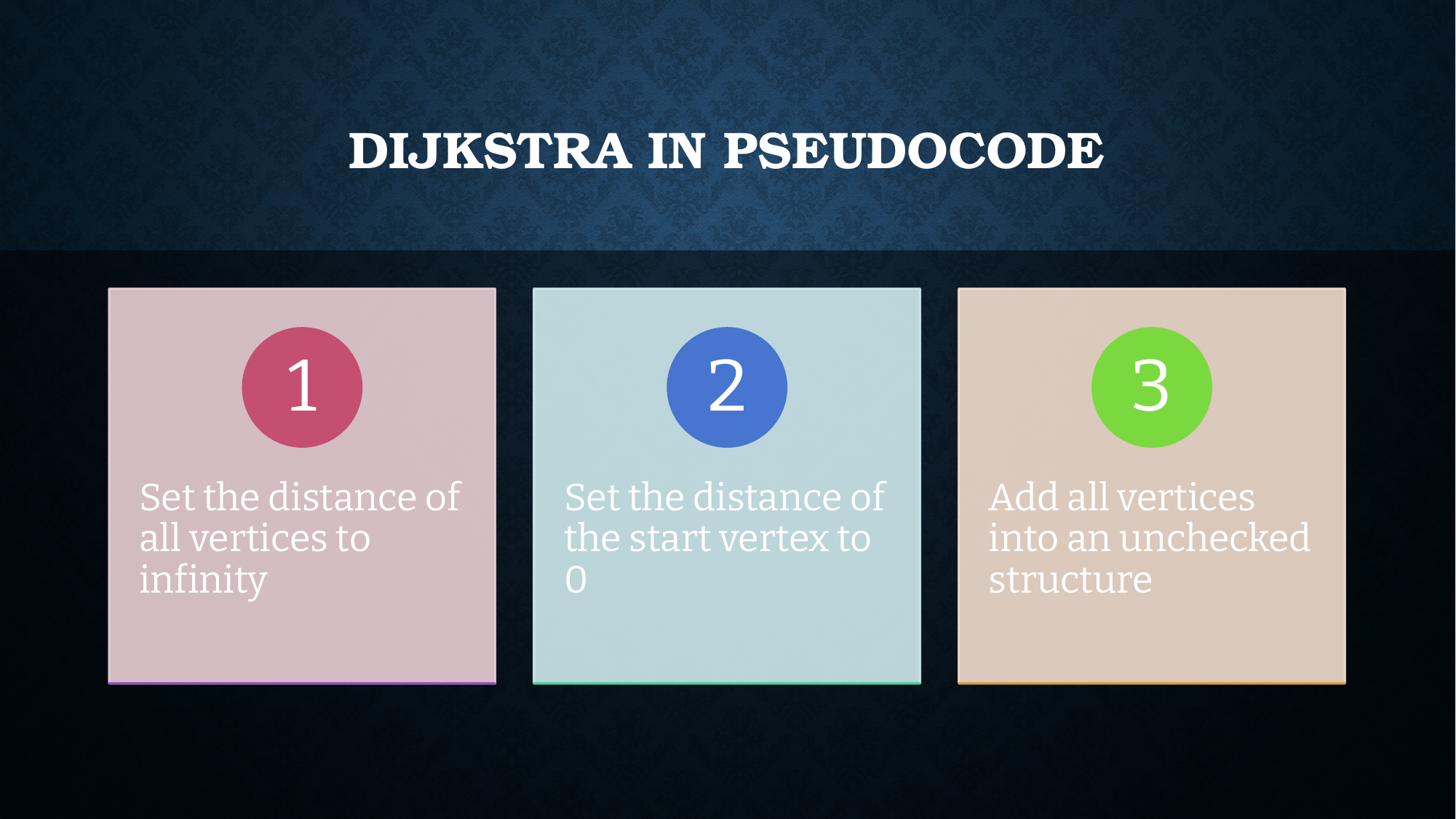

# Dijkstra in pseudocode

Set the distance of all vertices to infinity
1
Set the distance of the start vertex to 0
2
Add all vertices into an unchecked structure
3